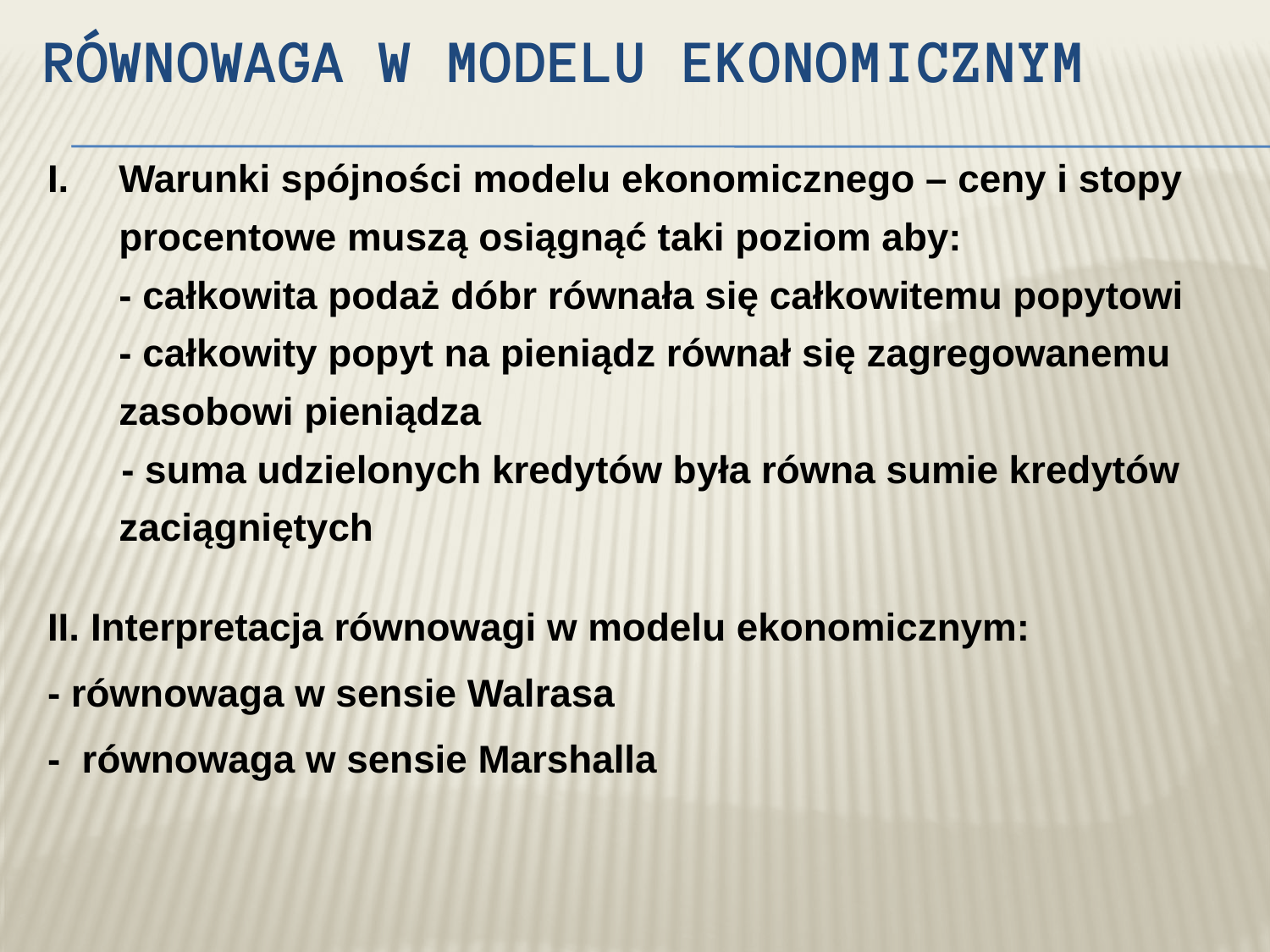

Równowaga w modelu ekonomicznym
Warunki spójności modelu ekonomicznego – ceny i stopy procentowe muszą osiągnąć taki poziom aby:
- całkowita podaż dóbr równała się całkowitemu popytowi
- całkowity popyt na pieniądz równał się zagregowanemu zasobowi pieniądza
- suma udzielonych kredytów była równa sumie kredytów zaciągniętych
II. Interpretacja równowagi w modelu ekonomicznym:
- równowaga w sensie Walrasa
-  równowaga w sensie Marshalla